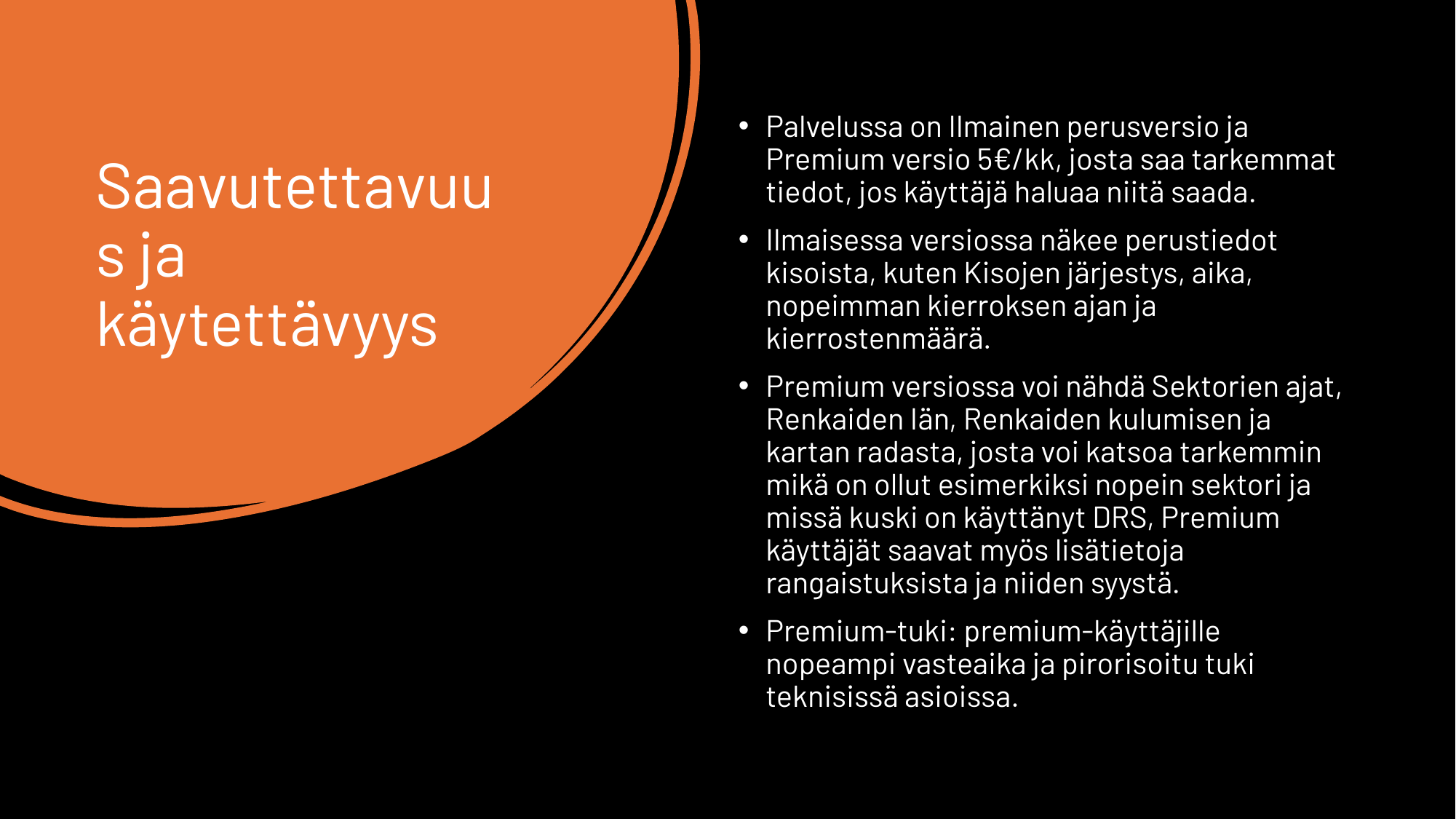

Palvelussa on Ilmainen perusversio ja Premium versio 5€/kk, josta saa tarkemmat tiedot, jos käyttäjä haluaa niitä saada.
Ilmaisessa versiossa näkee perustiedot kisoista, kuten Kisojen järjestys, aika, nopeimman kierroksen ajan ja kierrostenmäärä.
Premium versiossa voi nähdä Sektorien ajat, Renkaiden Iän, Renkaiden kulumisen ja kartan radasta, josta voi katsoa tarkemmin mikä on ollut esimerkiksi nopein sektori ja missä kuski on käyttänyt DRS, Premium käyttäjät saavat myös lisätietoja rangaistuksista ja niiden syystä.
Premium-tuki: premium-käyttäjille nopeampi vasteaika ja pirorisoitu tuki teknisissä asioissa.
# Saavutettavuus ja käytettävyys